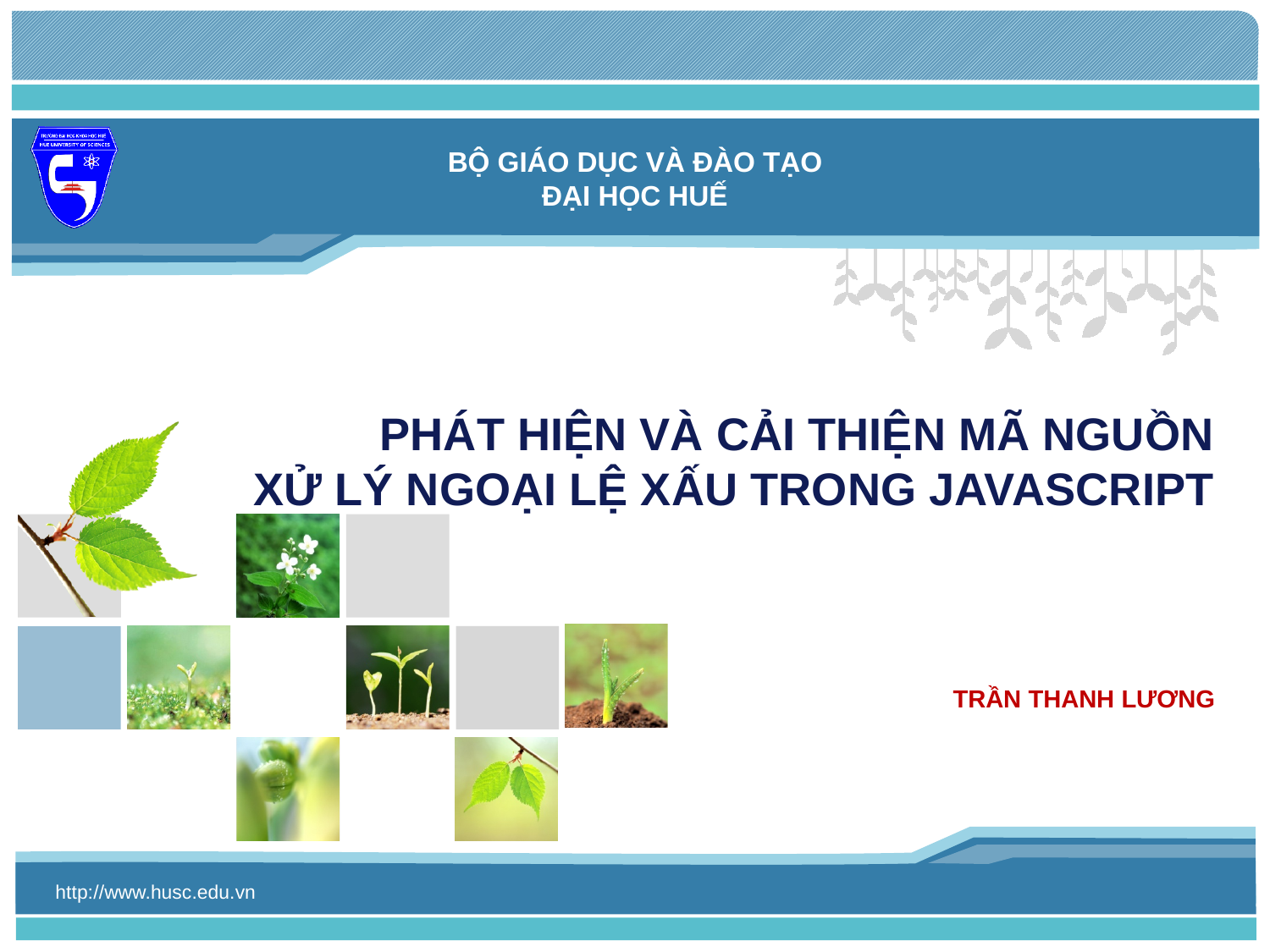

BỘ GIÁO DỤC VÀ ĐÀO TẠO
ĐẠI HỌC HUẾ
# PHÁT HIỆN VÀ CẢI THIỆN MÃ NGUỒN XỬ LÝ NGOẠI LỆ XẤU TRONG JAVASCRIPT
TRẦN THANH LƯƠNG